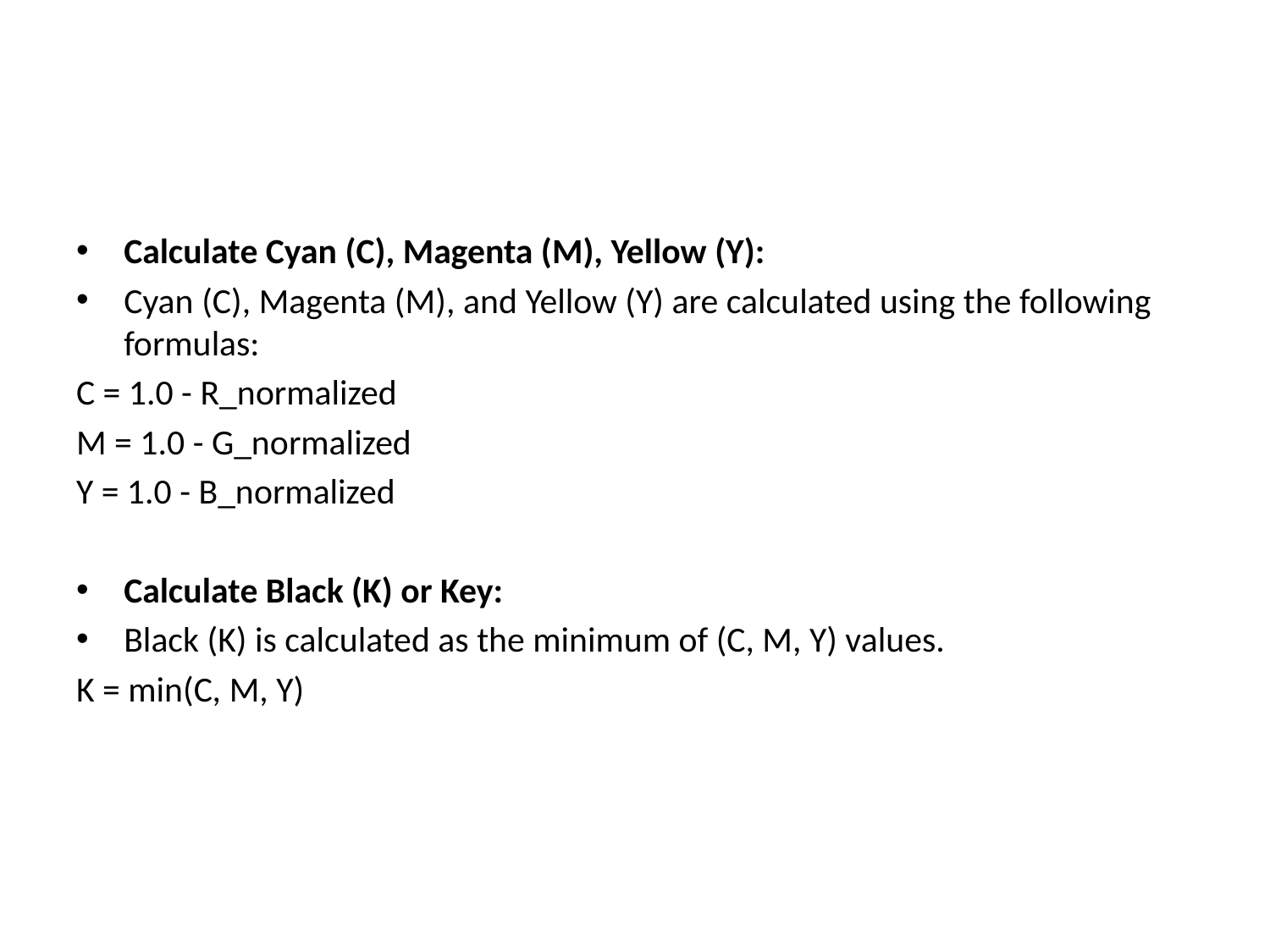

#
Calculate Cyan (C), Magenta (M), Yellow (Y):
Cyan (C), Magenta (M), and Yellow (Y) are calculated using the following formulas:
C = 1.0 - R_normalized
M = 1.0 - G_normalized
Y = 1.0 - B_normalized

Calculate Black (K) or Key:
Black (K) is calculated as the minimum of (C, M, Y) values.
K = min(C, M, Y)